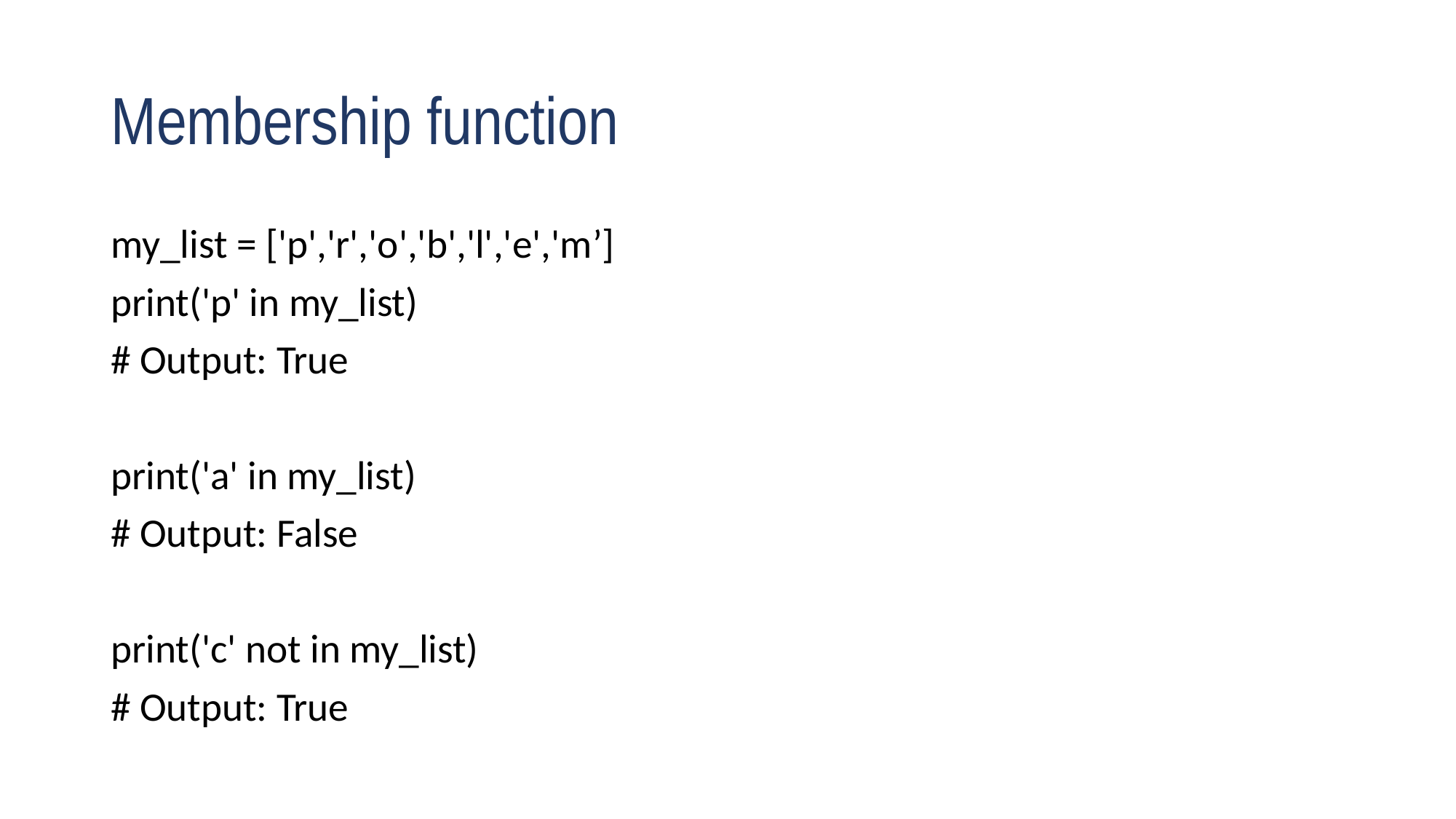

# Membership function
my_list = ['p','r','o','b','l','e','m’]
print('p' in my_list)
# Output: True

print('a' in my_list)
# Output: False

print('c' not in my_list)
# Output: True